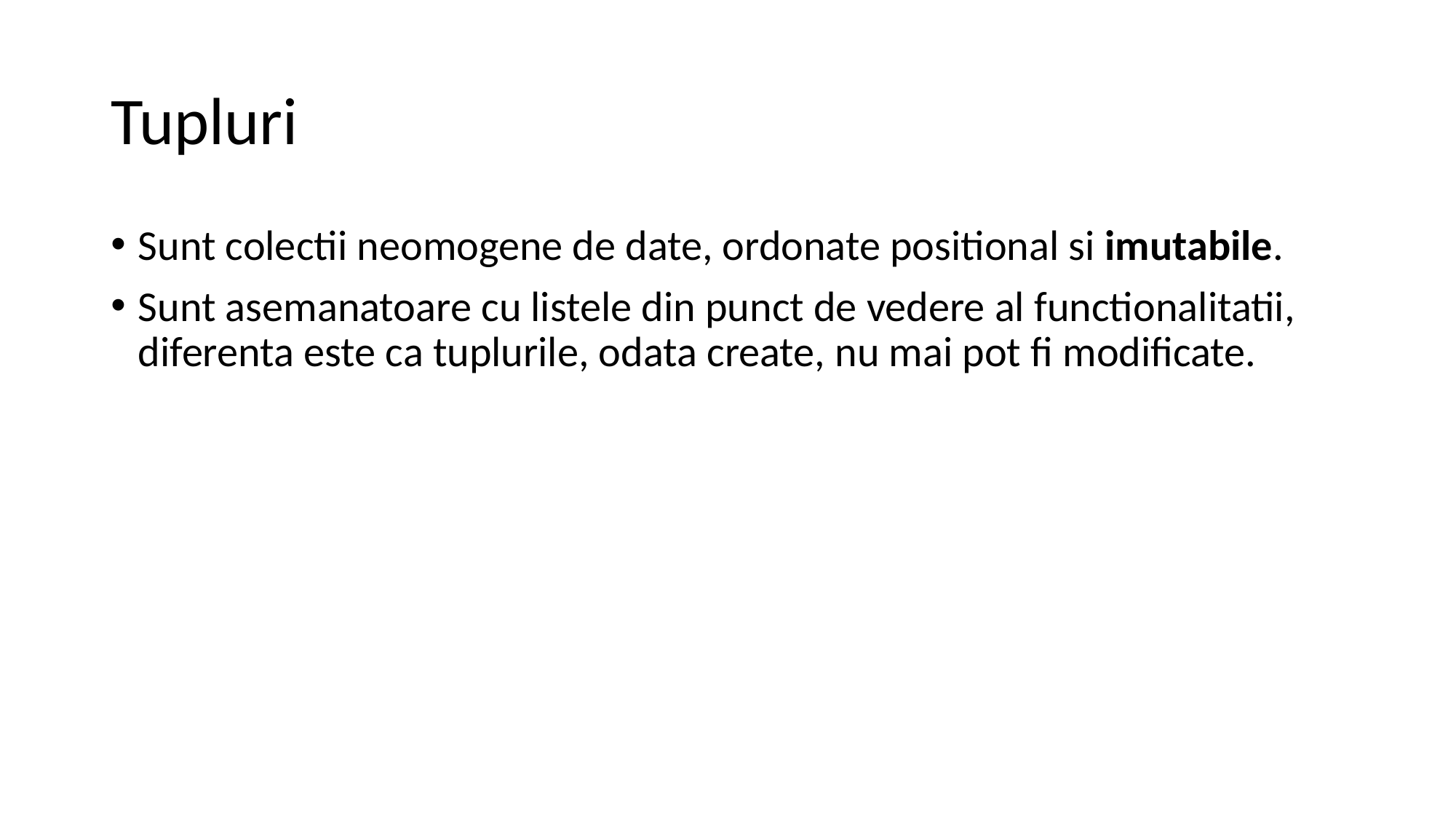

# Tupluri
Sunt colectii neomogene de date, ordonate positional si imutabile.
Sunt asemanatoare cu listele din punct de vedere al functionalitatii, diferenta este ca tuplurile, odata create, nu mai pot fi modificate.